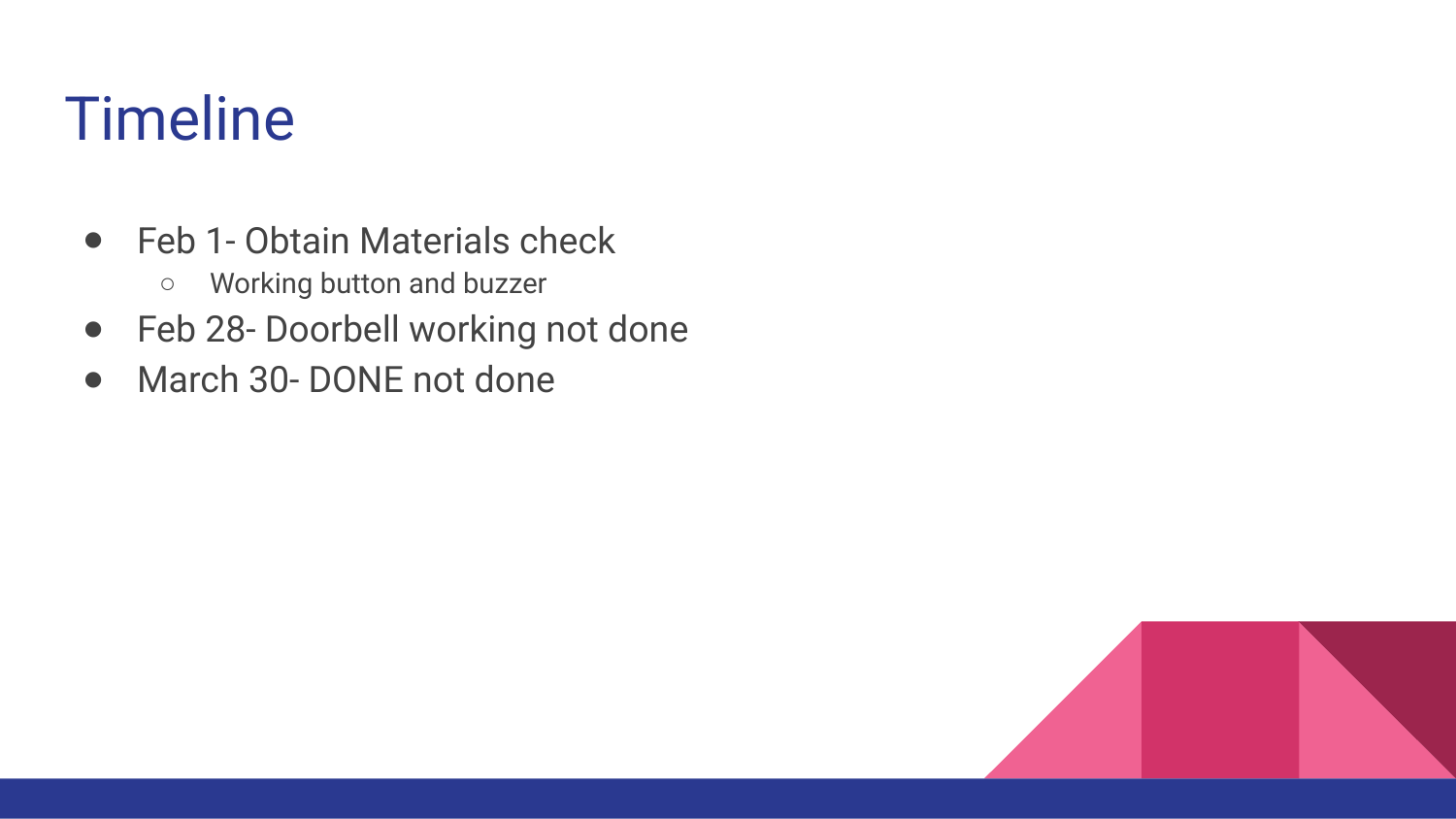

# Timeline
Feb 1- Obtain Materials check
Working button and buzzer
Feb 28- Doorbell working not done
March 30- DONE not done